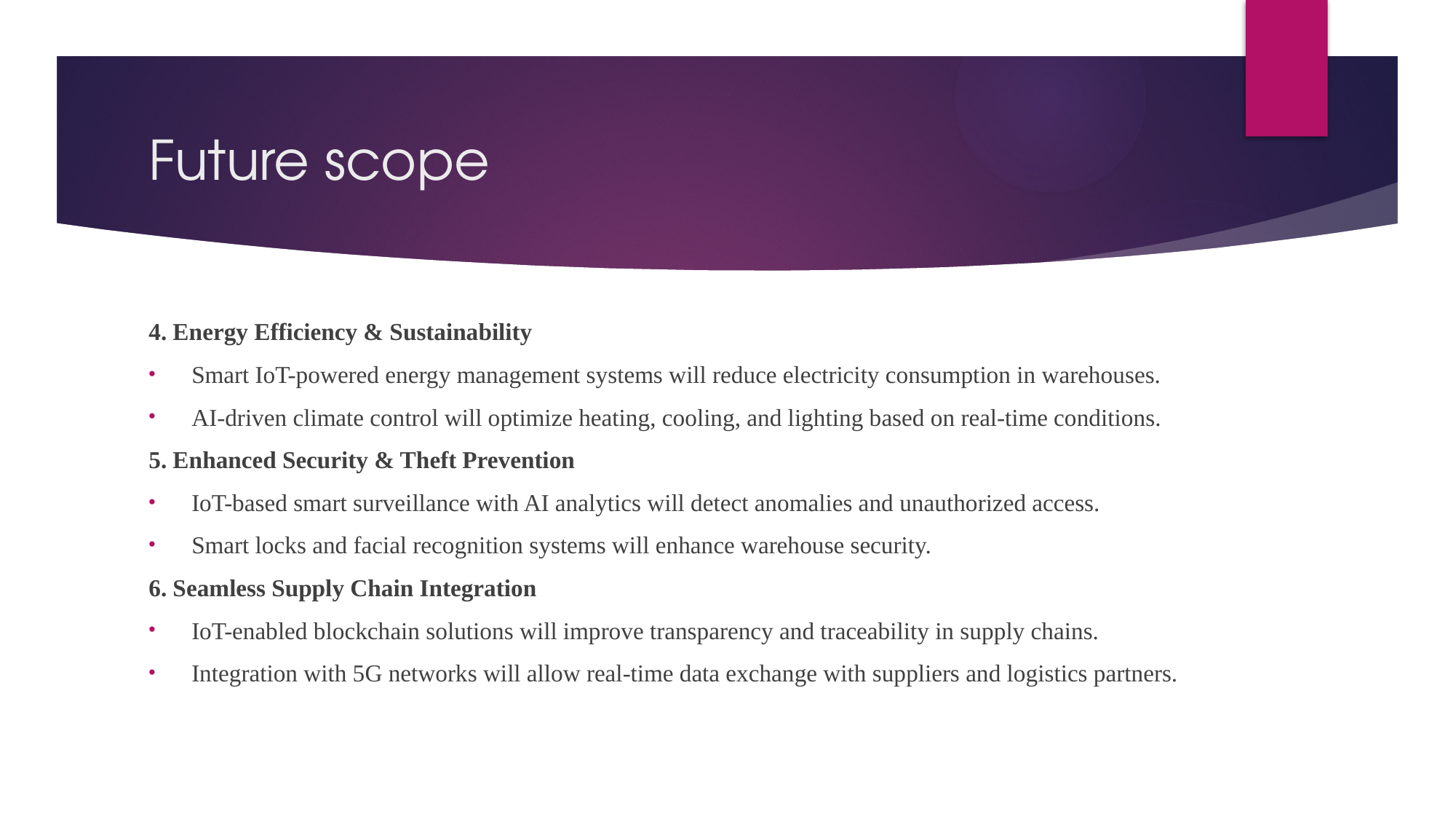

# Future scope
4. Energy Efficiency & Sustainability
Smart IoT-powered energy management systems will reduce electricity consumption in warehouses.
AI-driven climate control will optimize heating, cooling, and lighting based on real-time conditions.
5. Enhanced Security & Theft Prevention
IoT-based smart surveillance with AI analytics will detect anomalies and unauthorized access.
Smart locks and facial recognition systems will enhance warehouse security.
6. Seamless Supply Chain Integration
IoT-enabled blockchain solutions will improve transparency and traceability in supply chains.
Integration with 5G networks will allow real-time data exchange with suppliers and logistics partners.